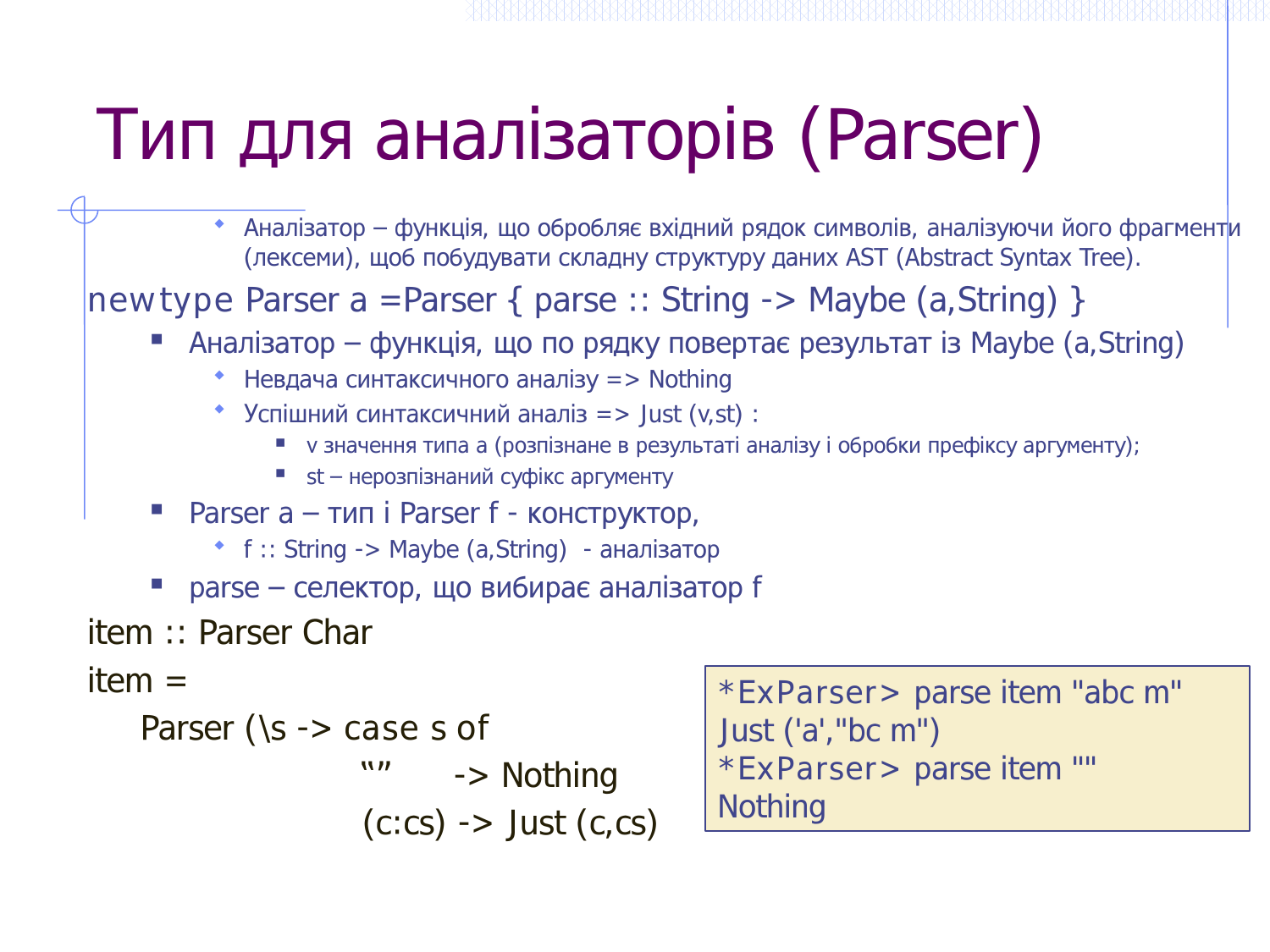

# Тип для аналізаторів (Parser)
Аналізатор – функція, що обробляє вхідний рядок символів, аналізуючи його фрагменти (лексеми), щоб побудувати складну структуру даних AST (Abstract Syntax Tree).
newtype Parser a =Parser { parse :: String -> Maybe (a,String) }
Аналізатор – функція, що по рядку повертає результат із Maybe (a,String)
Невдача синтаксичного аналізу => Nothing
Успішний синтаксичний аналіз => Just (v,st) :
v значення типа a (розпізнане в результаті аналізу і обробки префіксу аргументу);
st – нерозпізнаний суфікс аргументу
Parser a – тип і Parser f - конструктор,
f :: String -> Maybe (a,String)  - аналізатор
parse – селектор, що вибирає аналізатор f
item :: Parser Char
item =
     Parser (\s -> case s of
                          “”      -> Nothing
                          (c:cs) -> Just (c,cs)
*ExParser> parse item "abc m"
Just ('a',"bc m")
*ExParser> parse item ""
Nothing